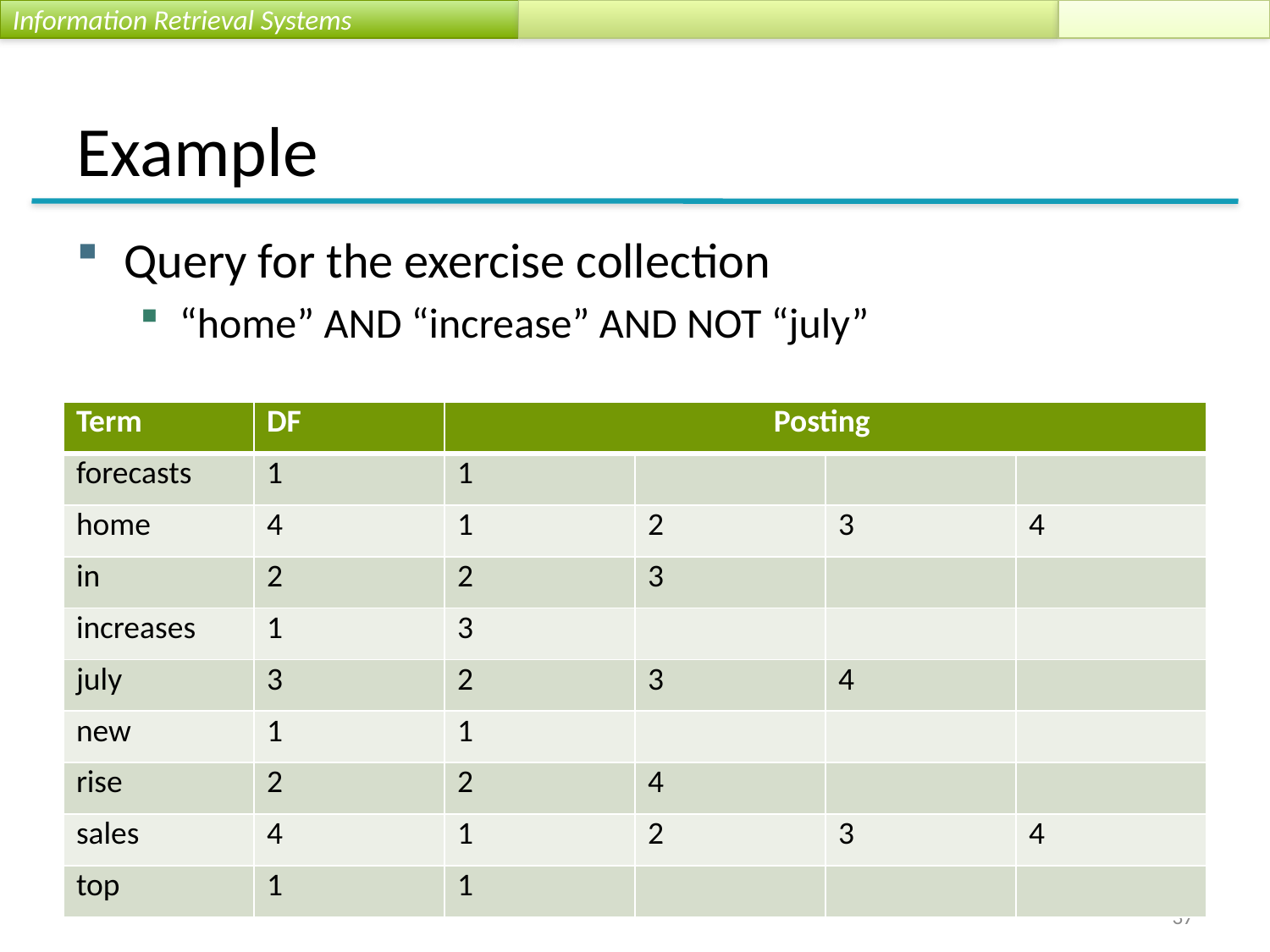

# Example
Query for the exercise collection
“home” AND “increase” AND NOT “july”
| Term | DF | Posting |  |  |  |
| --- | --- | --- | --- | --- | --- |
| forecasts | 1 | 1 |  |  |  |
| home | 4 | 1 | 2 | 3 | 4 |
| in | 2 | 2 | 3 |  |  |
| increases | 1 | 3 |  |  |  |
| july | 3 | 2 | 3 | 4 |  |
| new | 1 | 1 |  |  |  |
| rise | 2 | 2 | 4 |  |  |
| sales | 4 | 1 | 2 | 3 | 4 |
| top | 1 | 1 |  |  |  |
37